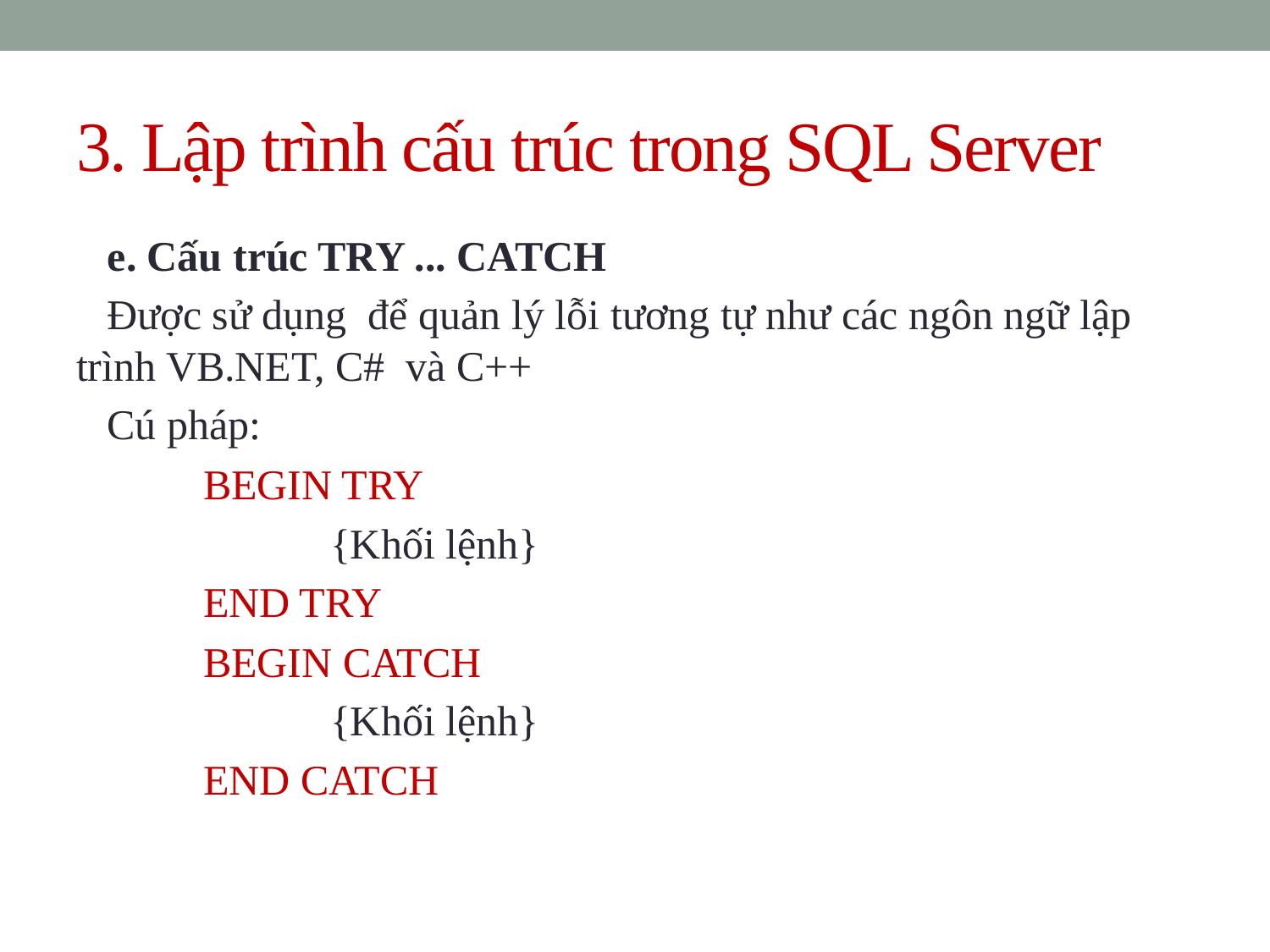

# 3. Lập trình cấu trúc trong SQL Server
e. Cấu trúc TRY ... CATCH
Được sử dụng  để quản lý lỗi tương tự như các ngôn ngữ lập trình VB.NET, C#  và C++
Cú pháp:
	BEGIN TRY
     		{Khối lệnh}
	END TRY
	BEGIN CATCH
     		{Khối lệnh}
	END CATCH